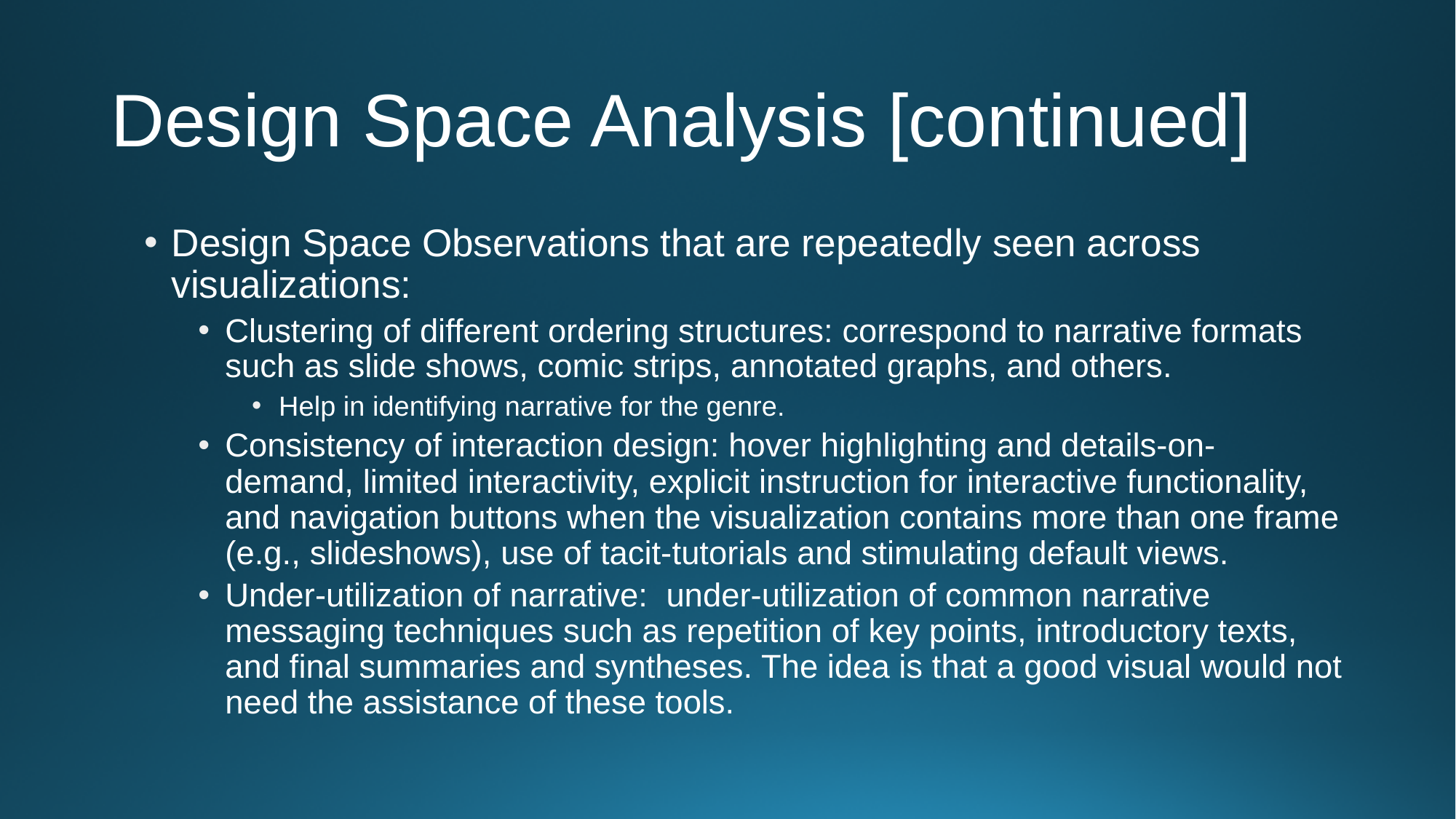

# Design Space Analysis [continued]
Design Space Observations that are repeatedly seen across visualizations:
Clustering of different ordering structures: correspond to narrative formats such as slide shows, comic strips, annotated graphs, and others.
Help in identifying narrative for the genre.
Consistency of interaction design: hover highlighting and details-on-demand, limited interactivity, explicit instruction for interactive functionality, and navigation buttons when the visualization contains more than one frame (e.g., slideshows), use of tacit-tutorials and stimulating default views.
Under-utilization of narrative:  under-utilization of common narrative messaging techniques such as repetition of key points, introductory texts, and final summaries and syntheses. The idea is that a good visual would not need the assistance of these tools.